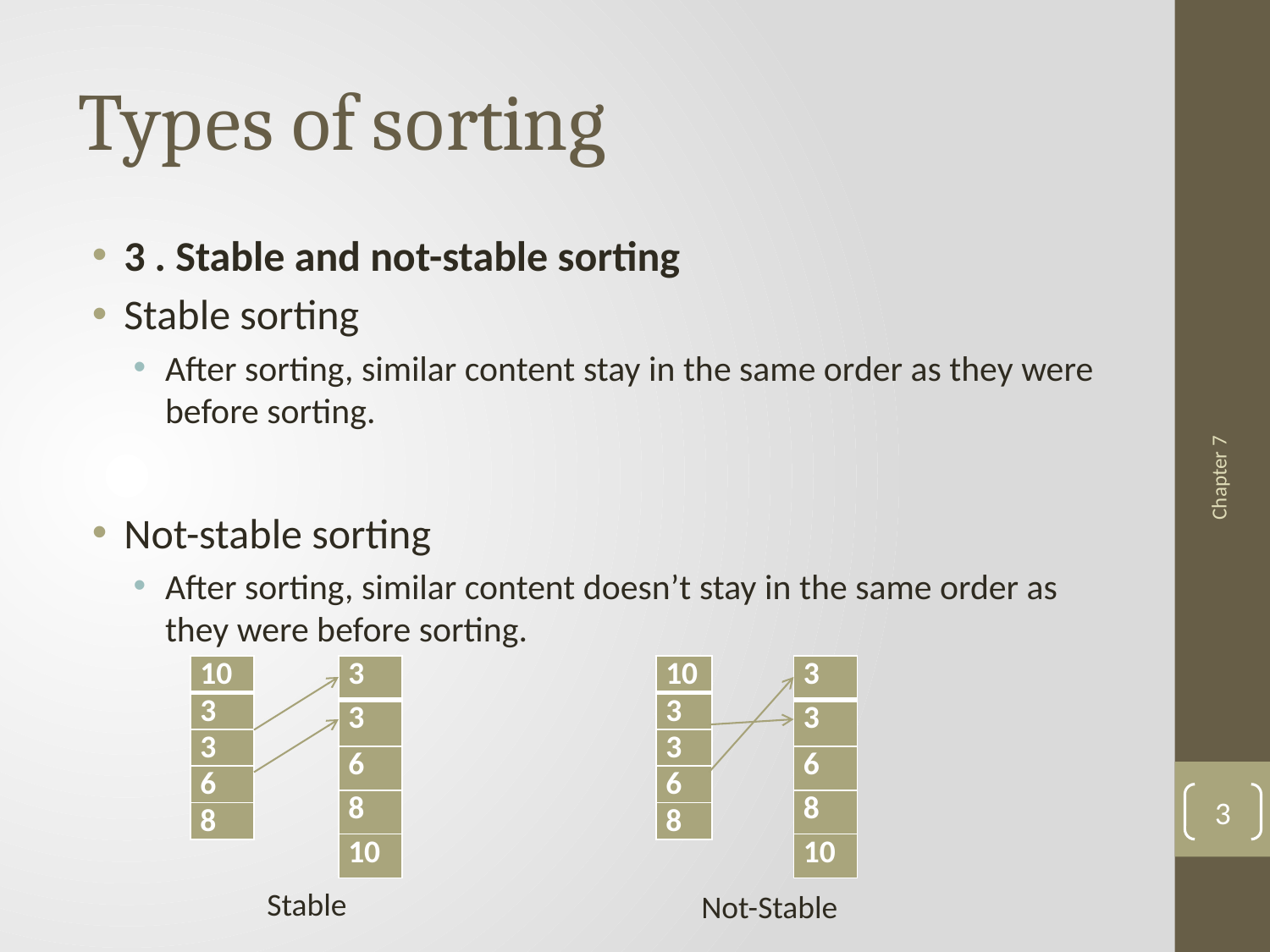

# Types of sorting
3 . Stable and not-stable sorting
Stable sorting
After sorting, similar content stay in the same order as they were before sorting.

Not-stable sorting
After sorting, similar content doesn’t stay in the same order as they were before sorting.

Chapter 7
| 10 |
| --- |
| 3 |
| 3 |
| 6 |
| 8 |
| 10 |
| --- |
| 3 |
| 3 |
| 6 |
| 8 |
| 3 |
| --- |
| 3 |
| 6 |
| 8 |
| 10 |
| 3 |
| --- |
| 3 |
| 6 |
| 8 |
| 10 |
3
Stable
Not-Stable